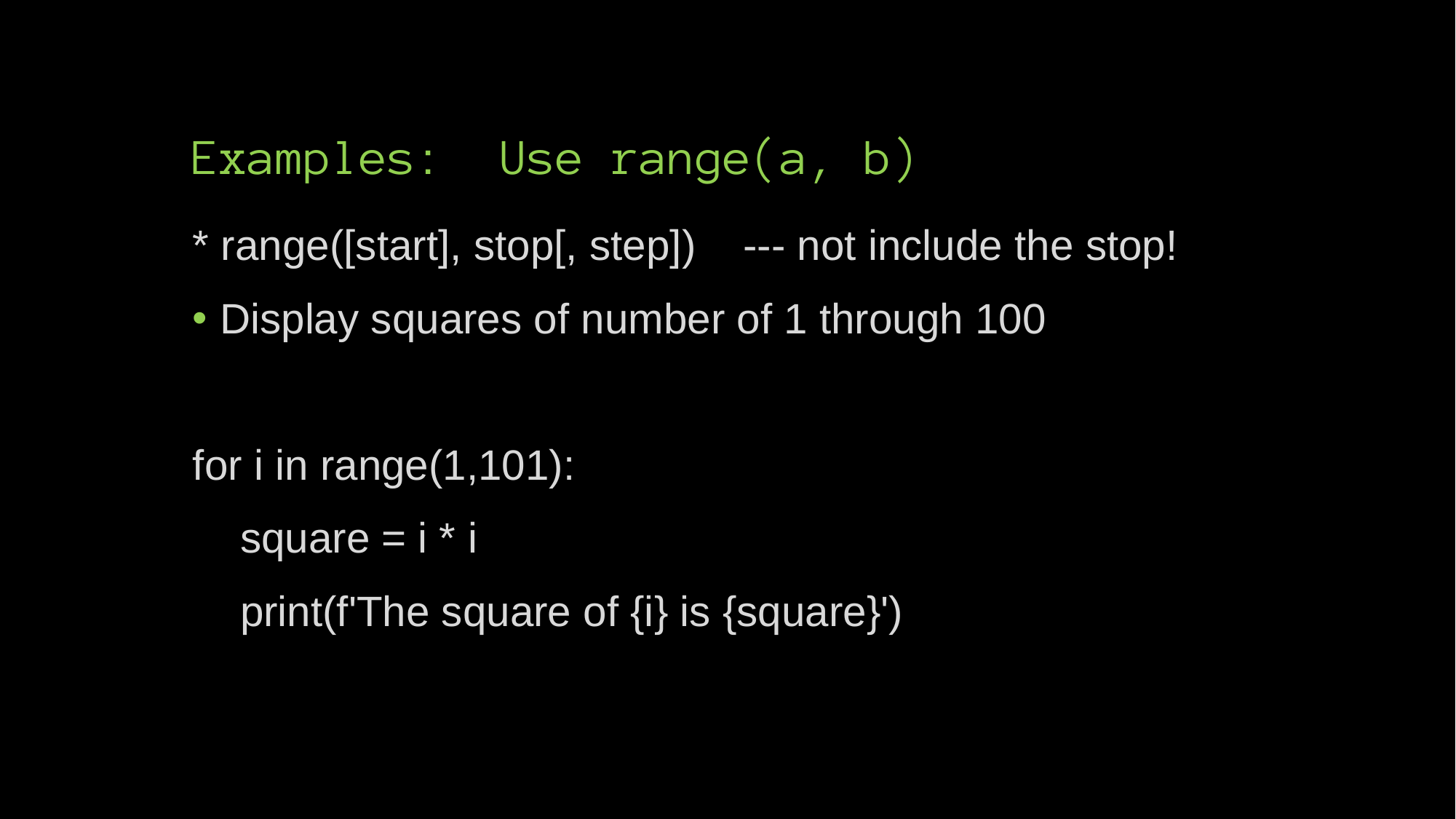

# Examples:  Use range(a, b)
* range([start], stop[, step])    --- not include the stop!
Display squares of number of 1 through 100

for i in range(1,101):
    square = i * i
    print(f'The square of {i} is {square}')